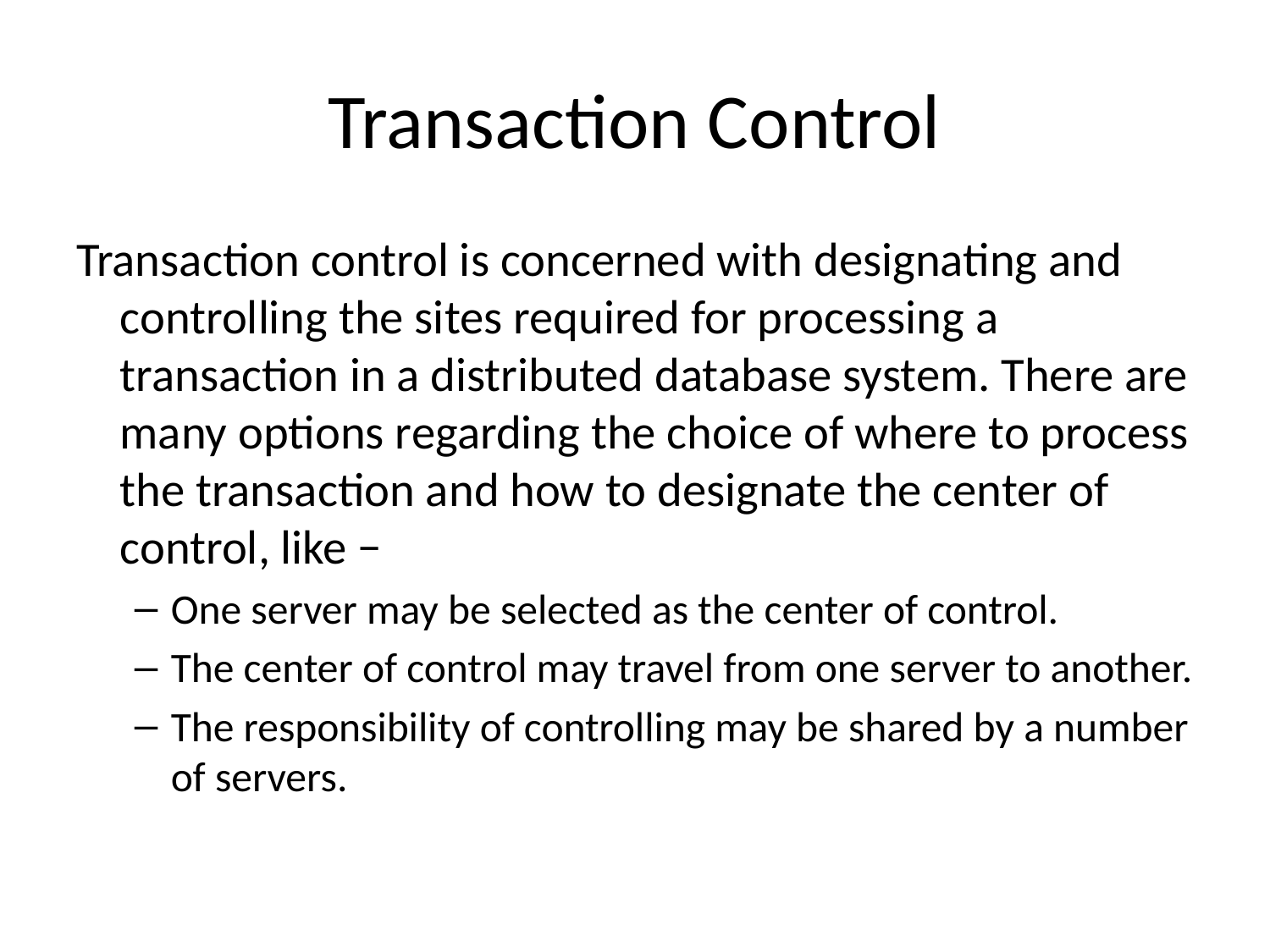

# Transaction Control
Transaction control is concerned with designating and controlling the sites required for processing a transaction in a distributed database system. There are many options regarding the choice of where to process the transaction and how to designate the center of control, like −
One server may be selected as the center of control.
The center of control may travel from one server to another.
The responsibility of controlling may be shared by a number of servers.